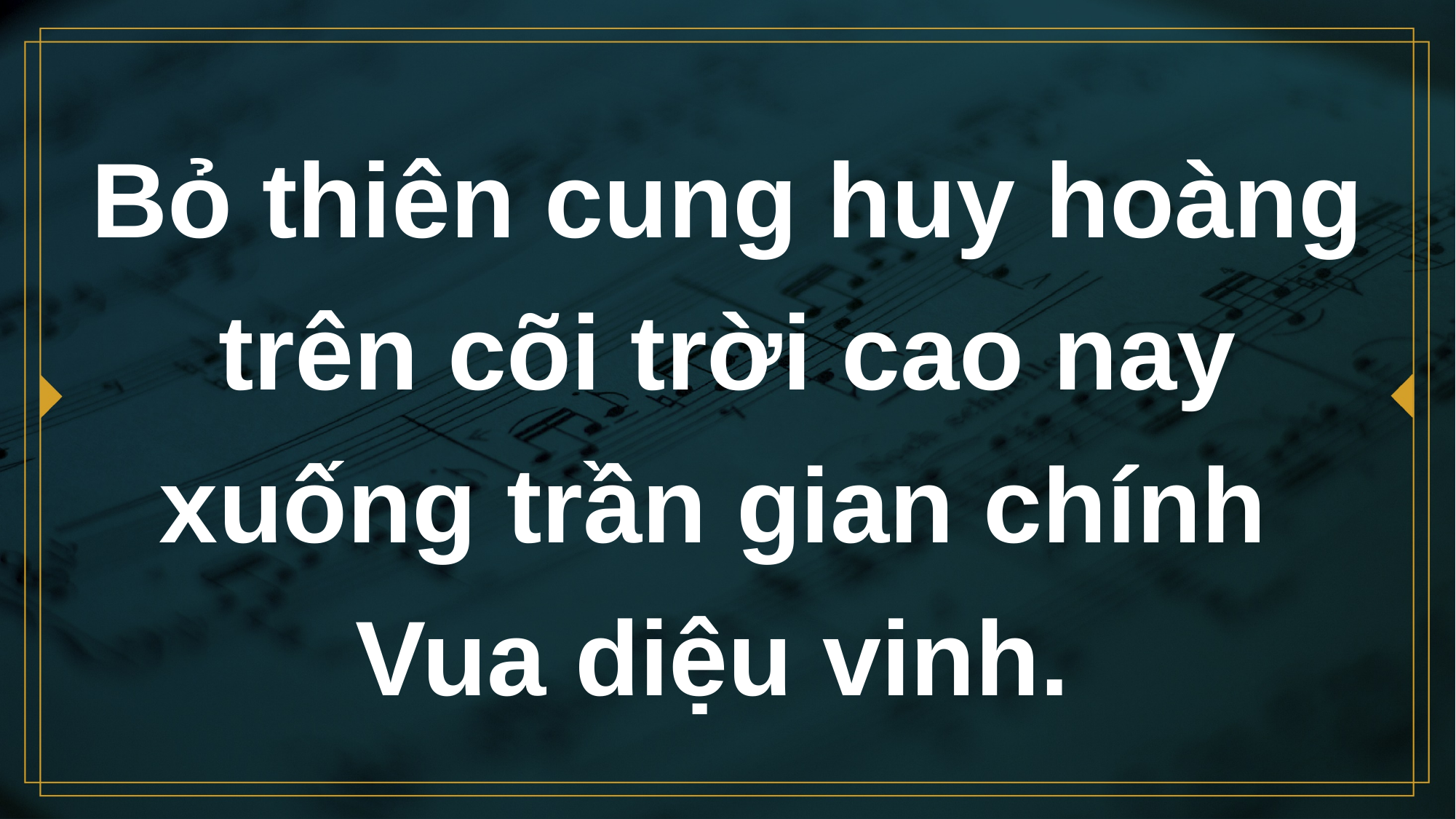

# Bỏ thiên cung huy hoàng trên cõi trời cao nay xuống trần gian chính Vua diệu vinh.